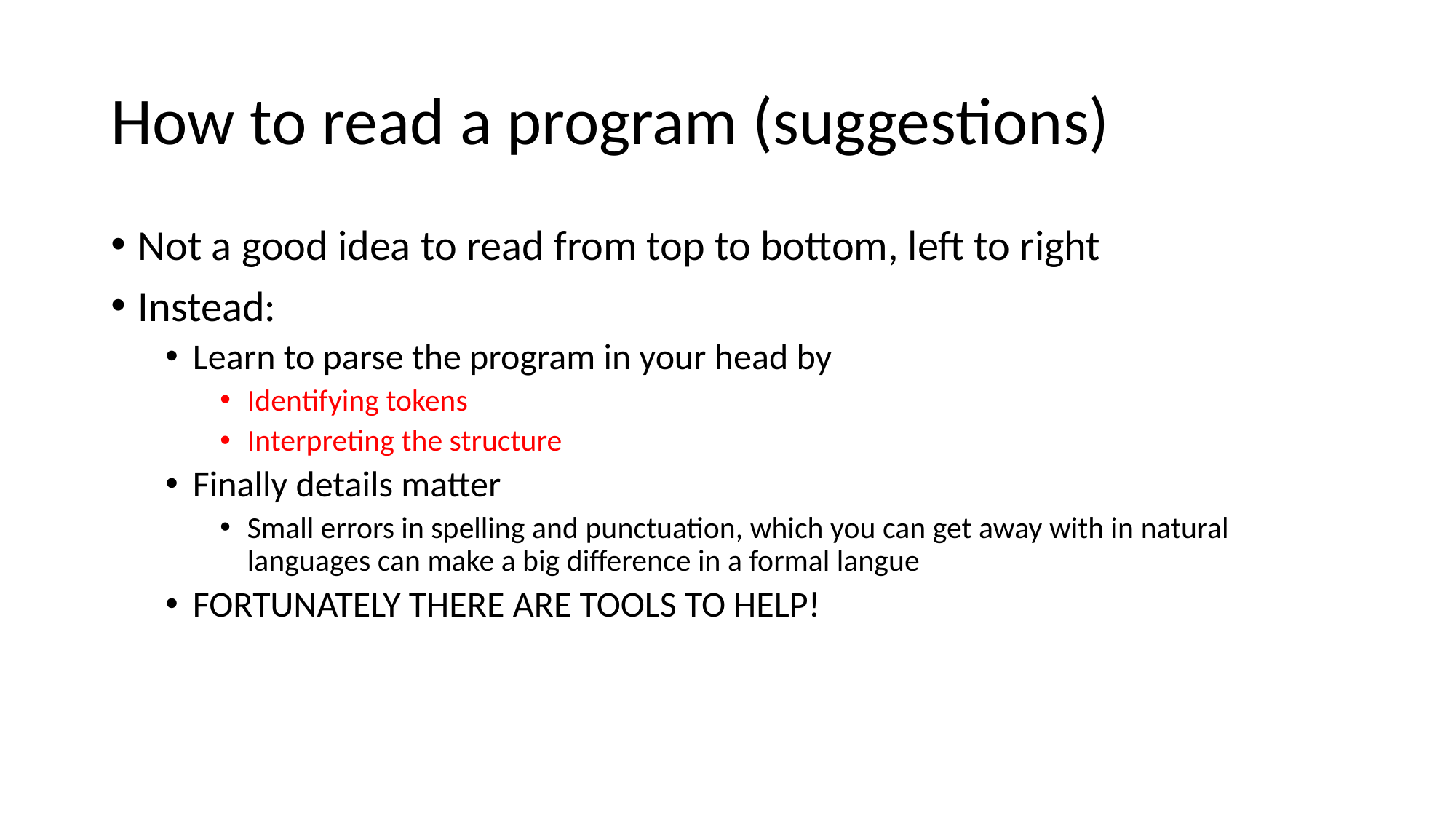

# How to read a program (suggestions)
Not a good idea to read from top to bottom, left to right
Instead:
Learn to parse the program in your head by
Identifying tokens
Interpreting the structure
Finally details matter
Small errors in spelling and punctuation, which you can get away with in natural languages can make a big difference in a formal langue
FORTUNATELY THERE ARE TOOLS TO HELP!